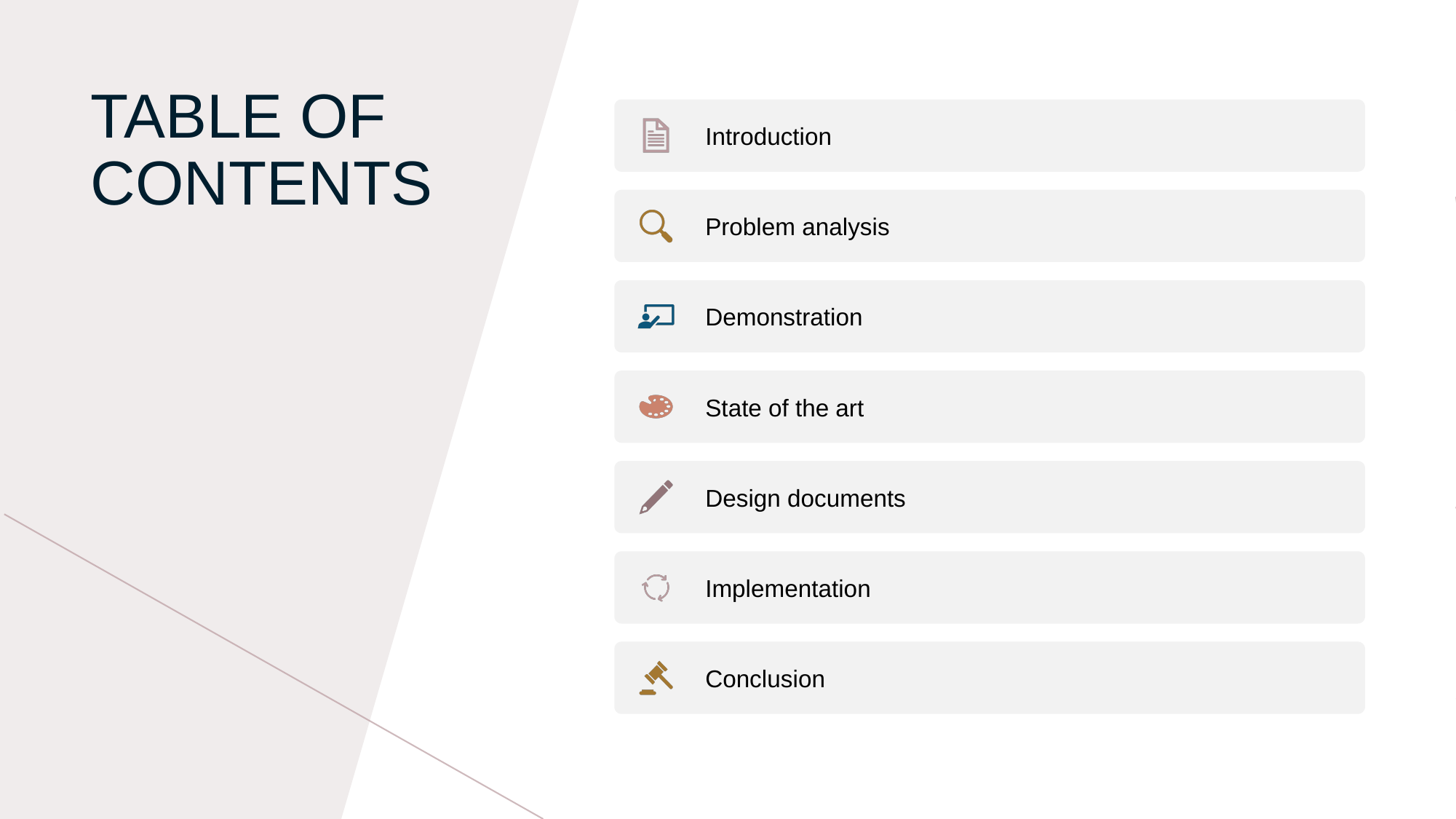

# Table of contents
Introduction
Problem analysis
Demonstration
State of the art
Design documents
Implementation
Conclusion